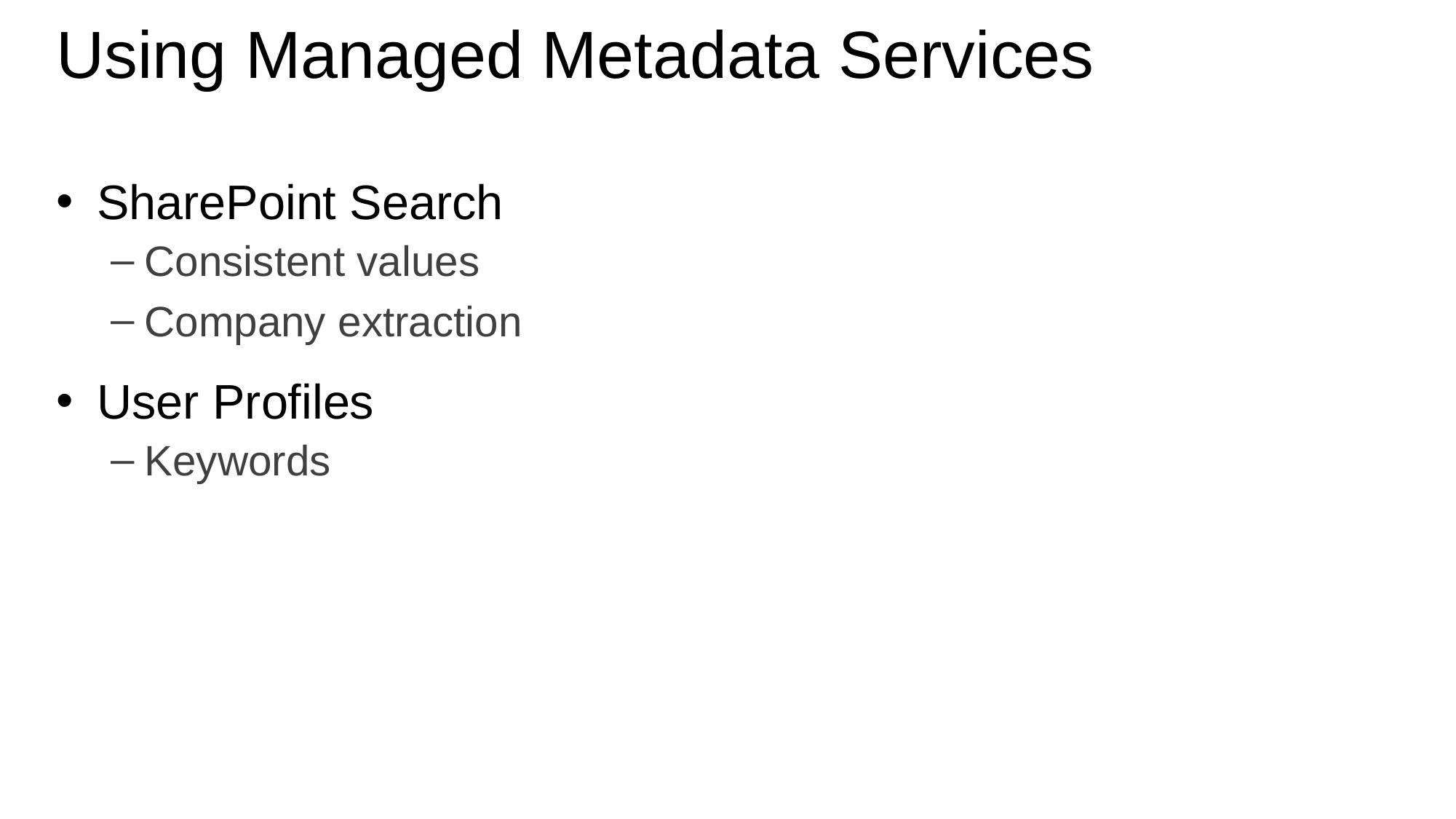

# Using Managed Metadata Services
SharePoint Search
Consistent values
Company extraction
User Profiles
Keywords